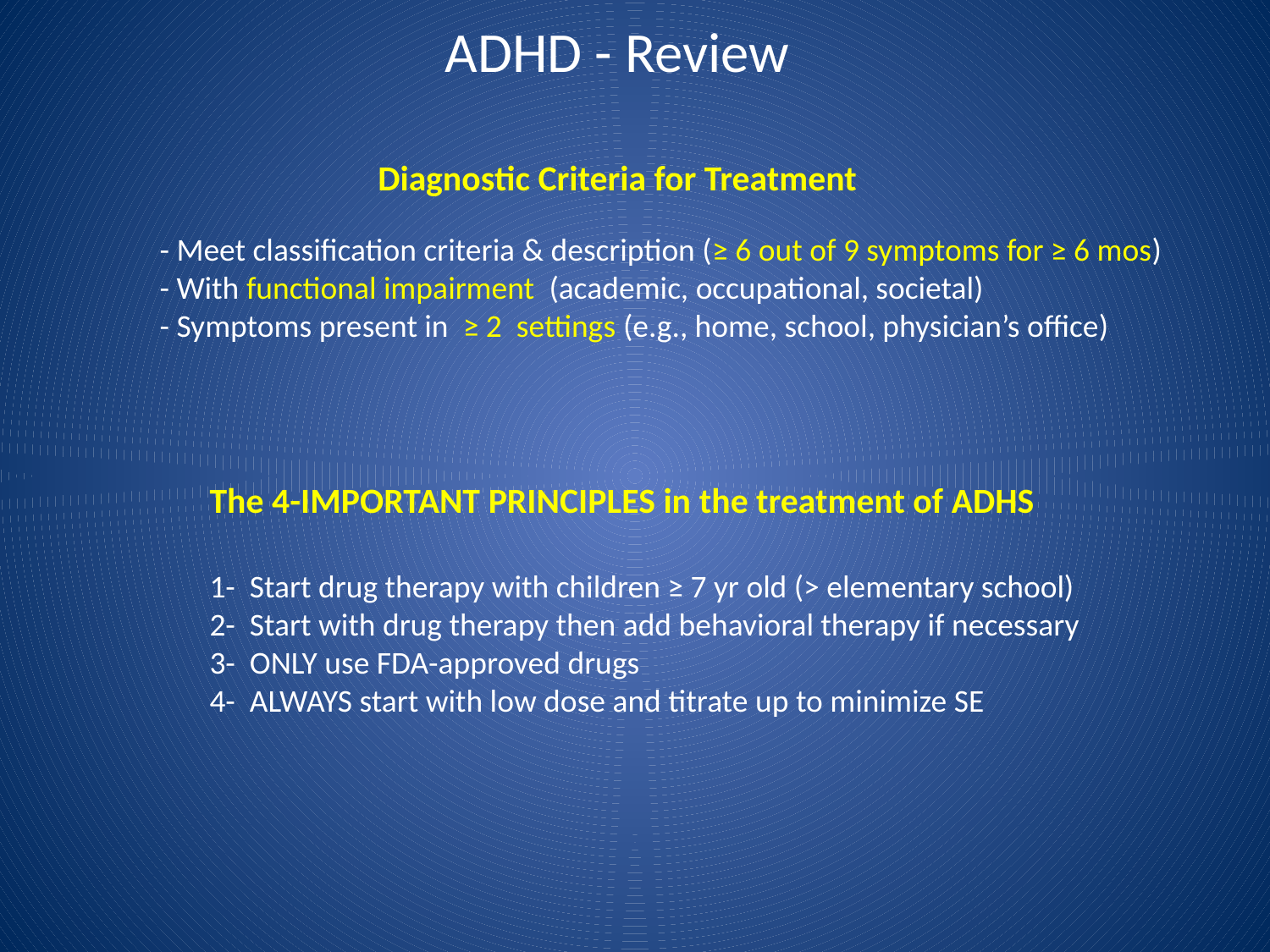

# ADHD - Review
Diagnostic Criteria for Treatment
- Meet classification criteria & description (≥ 6 out of 9 symptoms for ≥ 6 mos)
- With functional impairment  (academic, occupational, societal)
- Symptoms present in  ≥ 2  settings (e.g., home, school, physician’s office)
The 4-IMPORTANT PRINCIPLES in the treatment of ADHS
1-  Start drug therapy with children ≥ 7 yr old (> elementary school)
2-  Start with drug therapy then add behavioral therapy if necessary
3-  ONLY use FDA-approved drugs
4-  ALWAYS start with low dose and titrate up to minimize SE